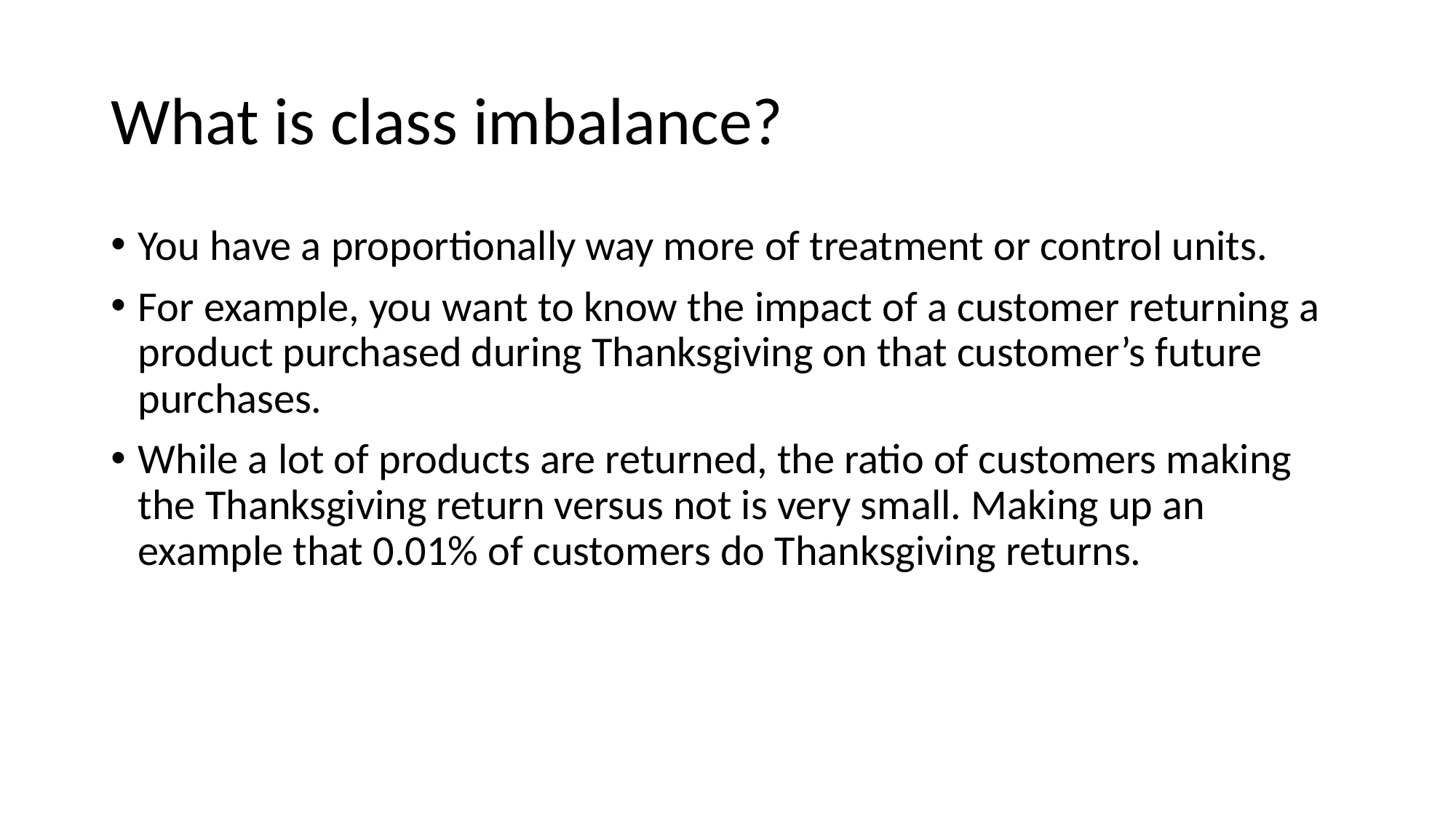

# What is class imbalance?
You have a proportionally way more of treatment or control units.
For example, you want to know the impact of a customer returning a product purchased during Thanksgiving on that customer’s future purchases.
While a lot of products are returned, the ratio of customers making the Thanksgiving return versus not is very small. Making up an example that 0.01% of customers do Thanksgiving returns.